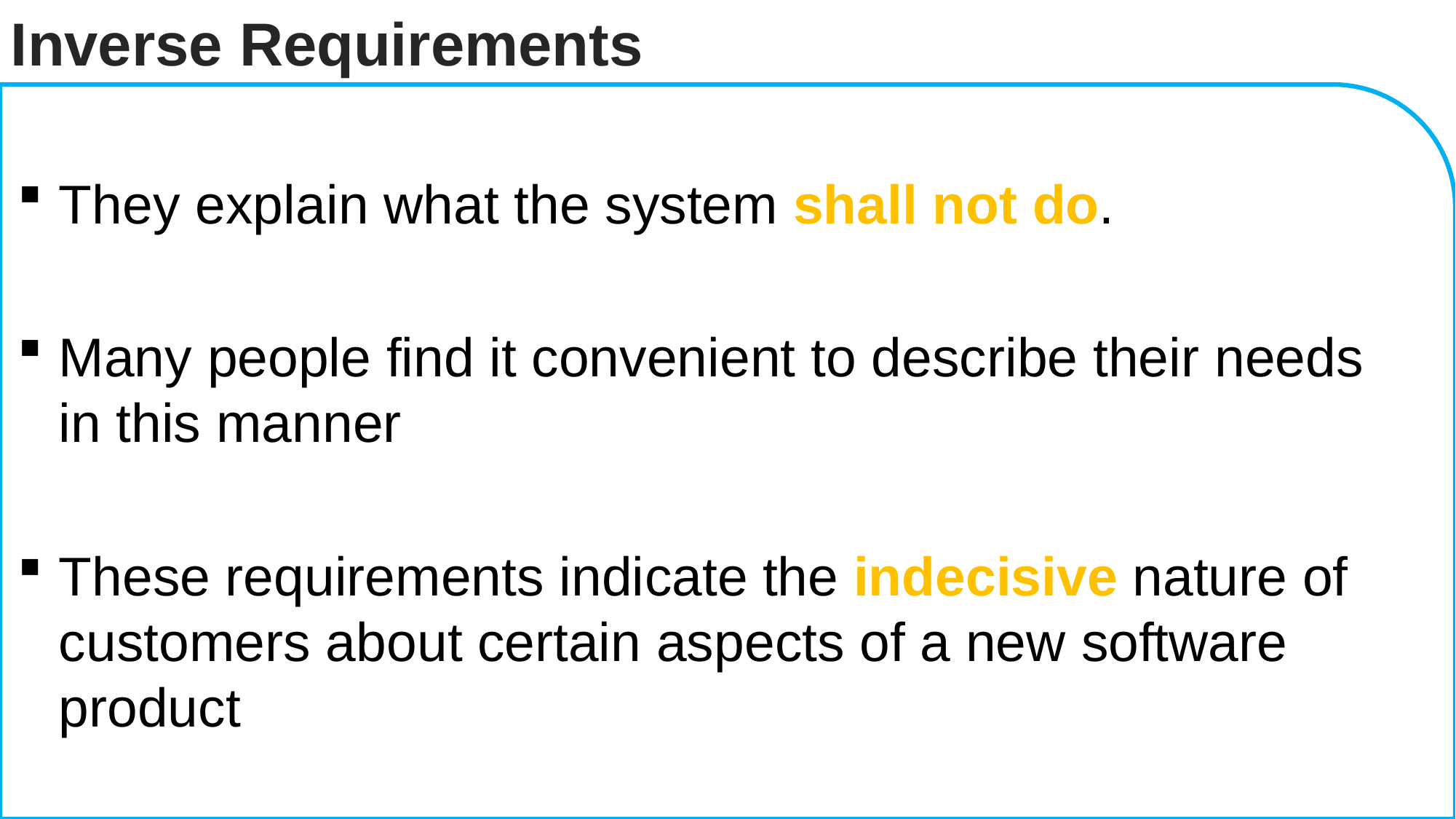

Inverse Requirements

They explain what the system shall not do.

Many people find it convenient to describe their needs in this manner

These requirements indicate the indecisive nature of customers about certain aspects of a new software product
Software Engineering
40